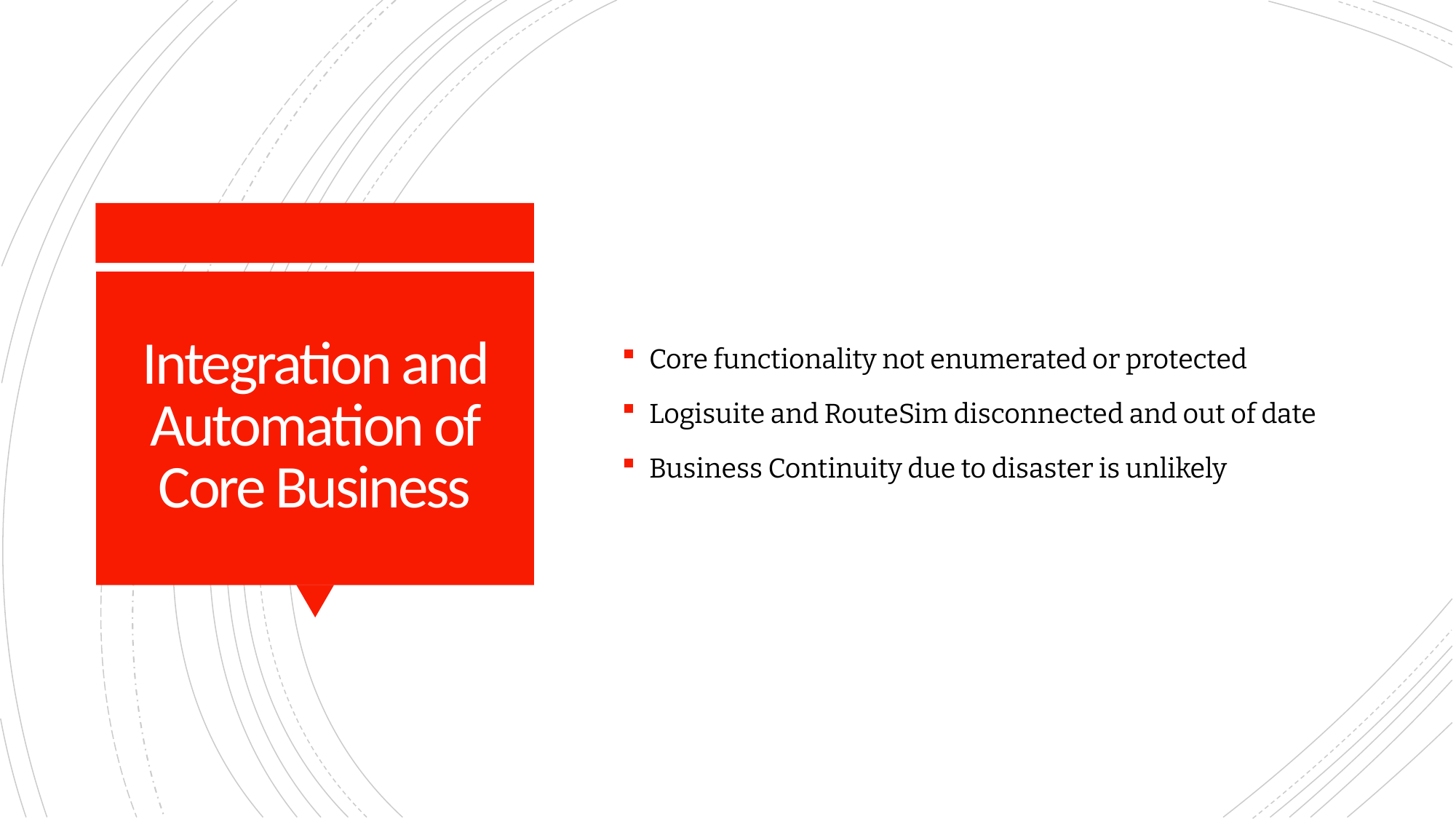

Core functionality not enumerated or protected
Logisuite and RouteSim disconnected and out of date
Business Continuity due to disaster is unlikely
# Integration and Automation of Core Business